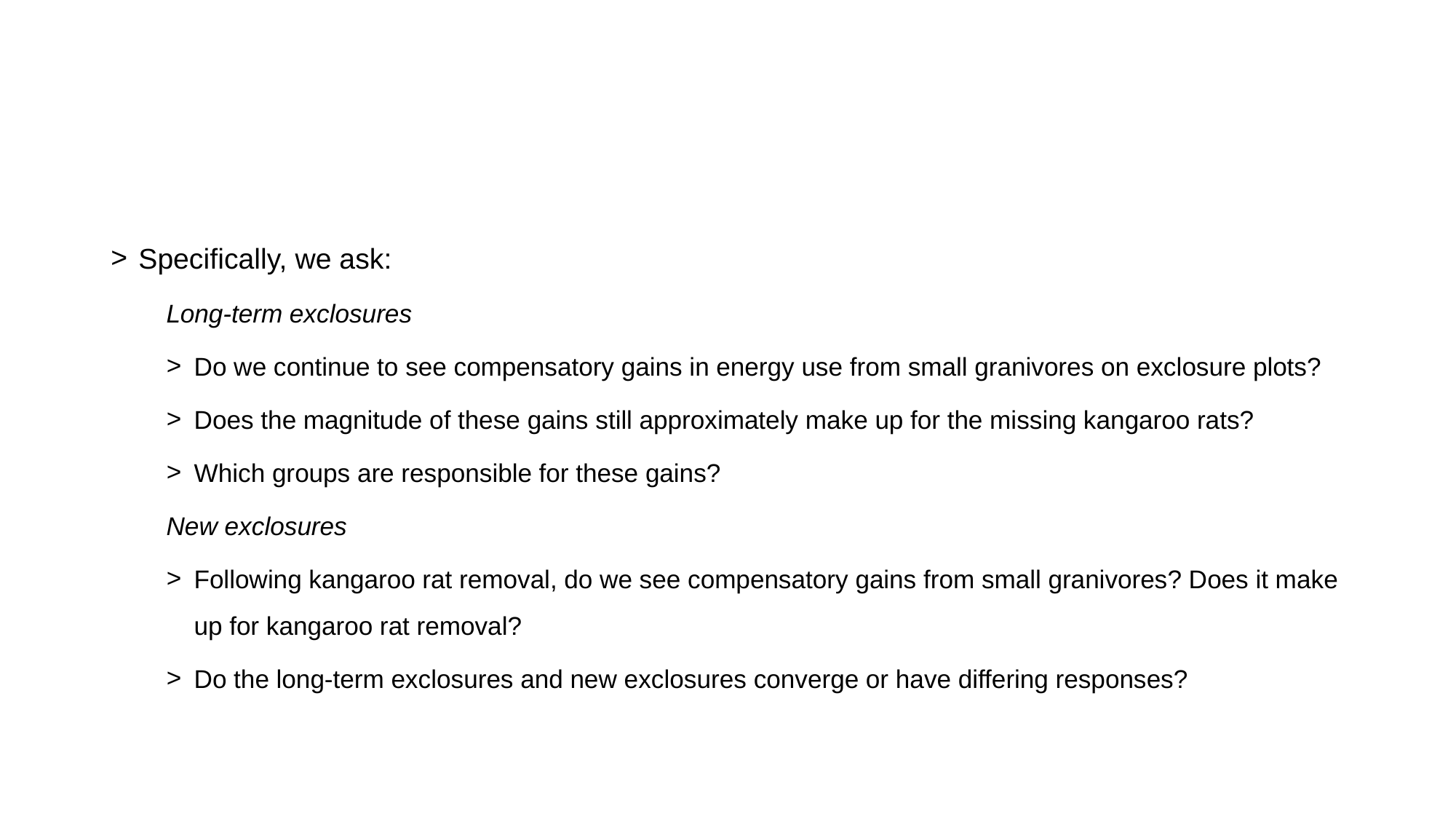

Specifically, we ask:
Long-term exclosures
Do we continue to see compensatory gains in energy use from small granivores on exclosure plots?
Does the magnitude of these gains still approximately make up for the missing kangaroo rats?
Which groups are responsible for these gains?
New exclosures
Following kangaroo rat removal, do we see compensatory gains from small granivores? Does it make up for kangaroo rat removal?
Do the long-term exclosures and new exclosures converge or have differing responses?